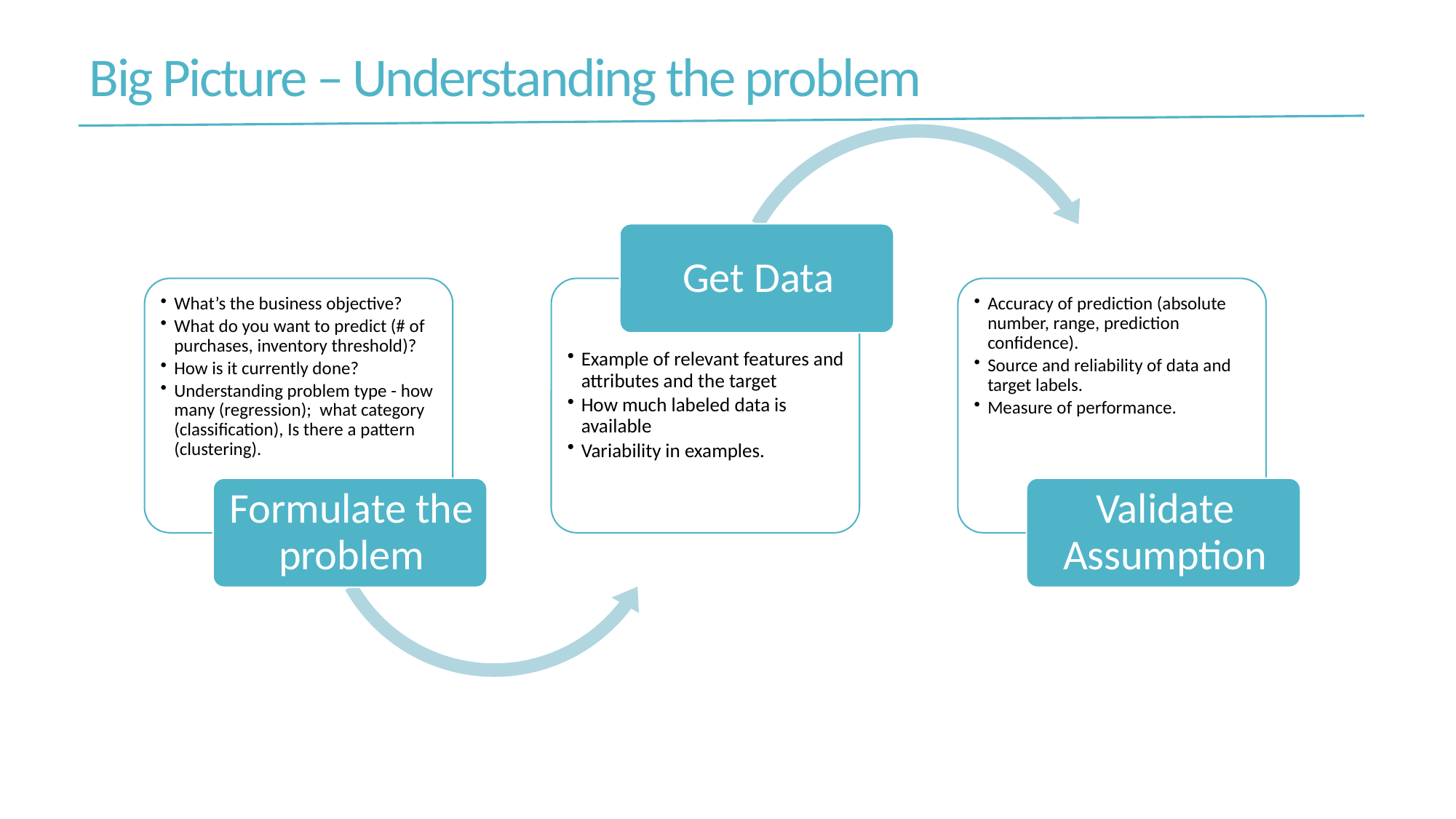

# Big Picture – Understanding the problem
What’s the business objective?
What do you want to predict (# of purchases, inventory threshold)?
How is it currently done?
Understanding problem type - how many (regression);  what category (classification), Is there a pattern (clustering).
Formulate the problem
Example of relevant features and attributes and the target
How much labeled data is available
Variability in examples.

Get Data
Accuracy of prediction (absolute number, range, prediction confidence).
Source and reliability of data and target labels.
Measure of performance.
Validate Assumption